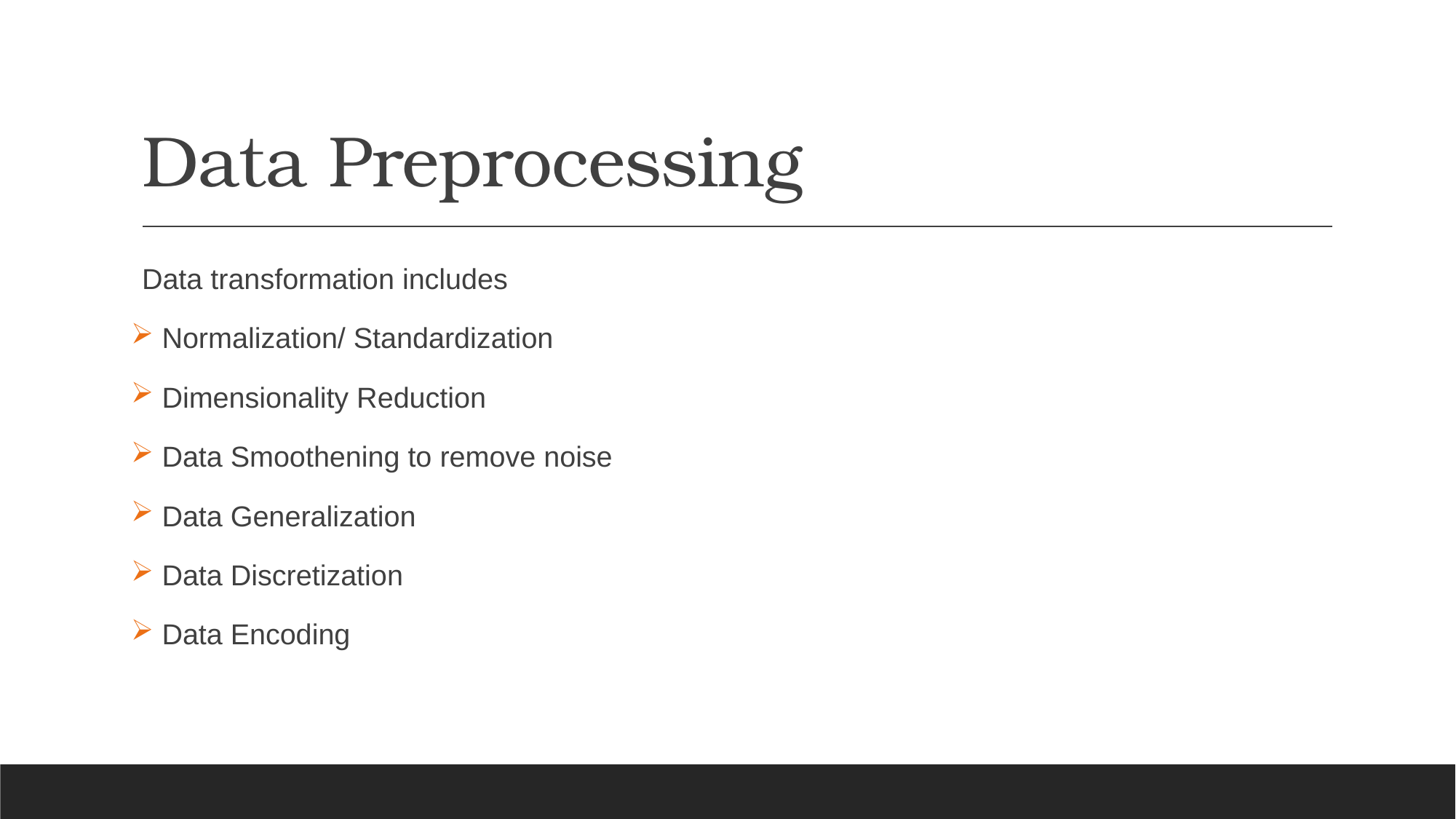

# Data Preprocessing
Data transformation includes
 Normalization/ Standardization
 Dimensionality Reduction
 Data Smoothening to remove noise
 Data Generalization
 Data Discretization
 Data Encoding